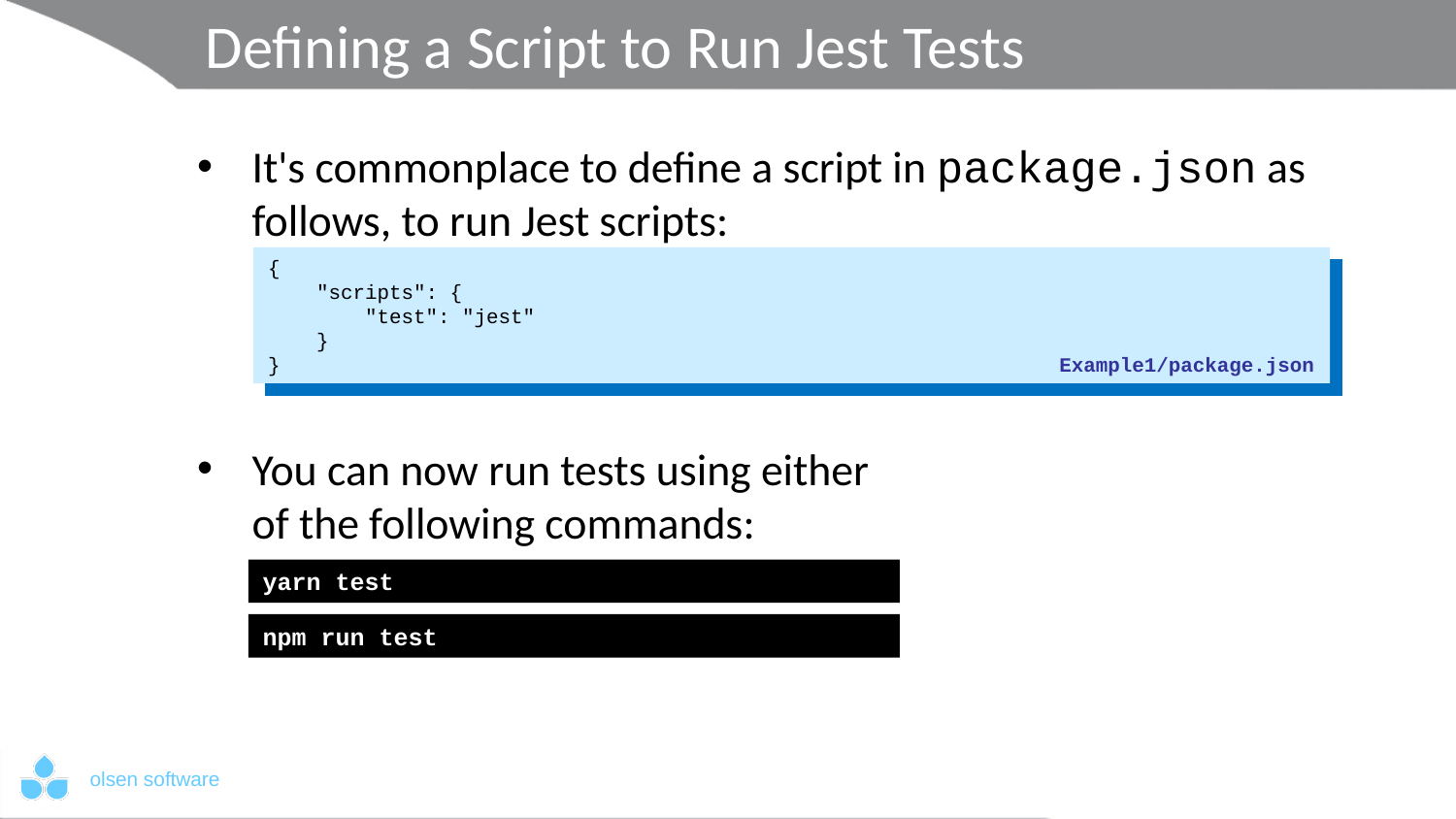

# Defining a Script to Run Jest Tests
It's commonplace to define a script in package.json as follows, to run Jest scripts:

You can now run tests using either
of the following commands:
{
    "scripts": {
        "test": "jest"
    }
}
Example1/package.json
yarn test
npm run test